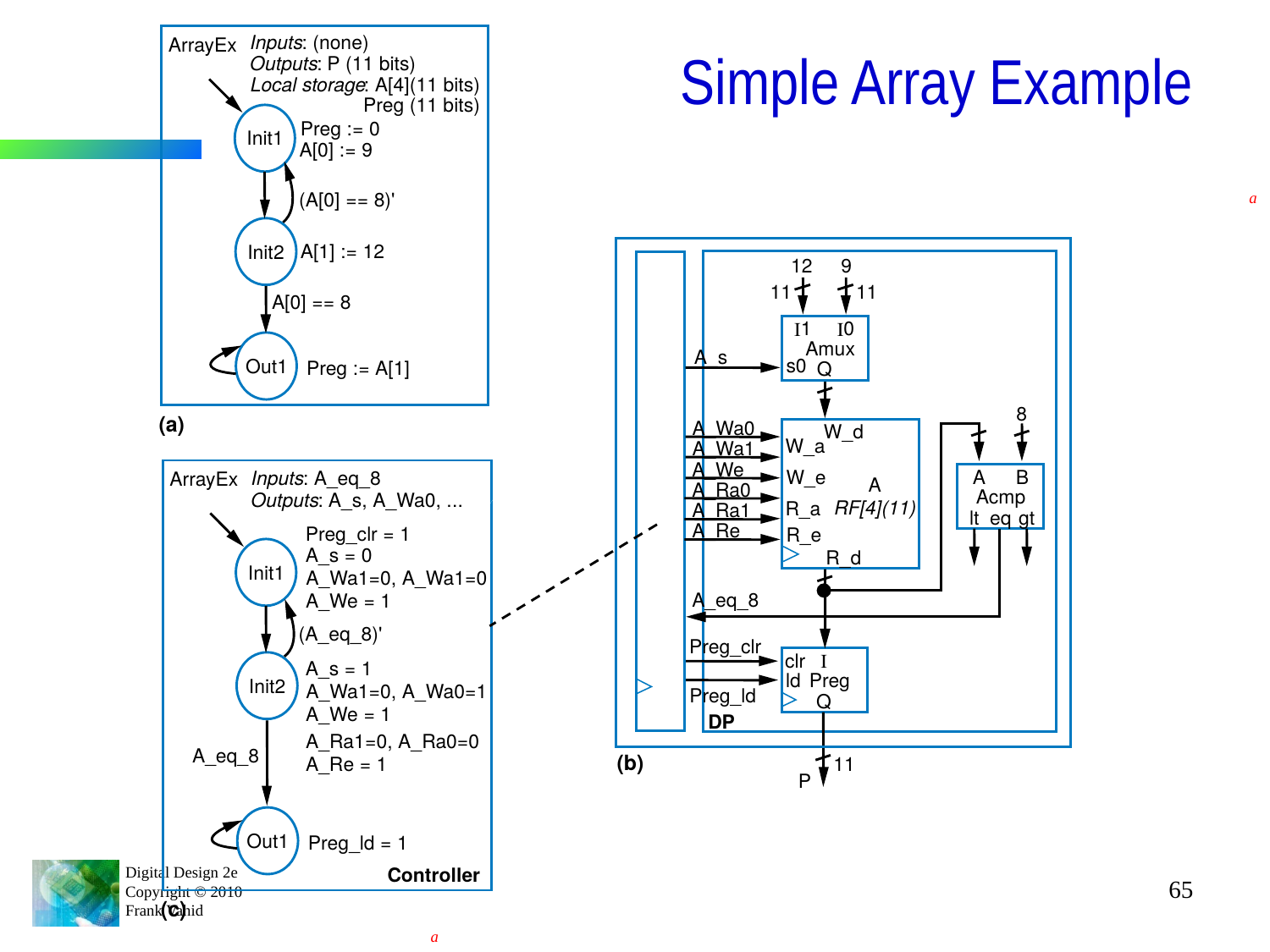

# Simple Array Example

Inputs
:
(none)
ArrayEx
Outputs
:
P (11 bits)
Local storage
: A[4](11 bits)

Preg (11 bits)

Preg := 0
Init1
A[0] := 9

(A[0] == 8)'

A[1] := 12
Init2

A[0] == 8

Out1
Preg := A[1]
(a)
a

12
9

11
11

1
0
I
I
Amux
A_s
s0
Q

8
A_Wa0
W_d

W_a

A_Wa1

A_We

A
B
W_e
A

A_Ra0

Acmp

RF[4](11)
R_a

A_Ra1
lt
eq
gt

A_Re

R_e

R_d

A_eq_8

Preg_clr

I
clr

ld
Preg

Preg_ld
Q

DP

(b)
11

P

Inputs
:
A_eq_8
ArrayEx
Outputs
:
A_s, A_Wa0, ...

Preg_clr = 1

A_s = 0
Init1
A_Wa1=0, A_Wa1=0
A_We = 1

(A_eq_8)'

A_s = 1
Init2
A_Wa1=0, A_Wa0=1
A_We = 1

A_Ra1=0, A_Ra0=0
A_eq_8
A_Re = 1

Out1
Preg_ld = 1
Controller
(c)

65
a